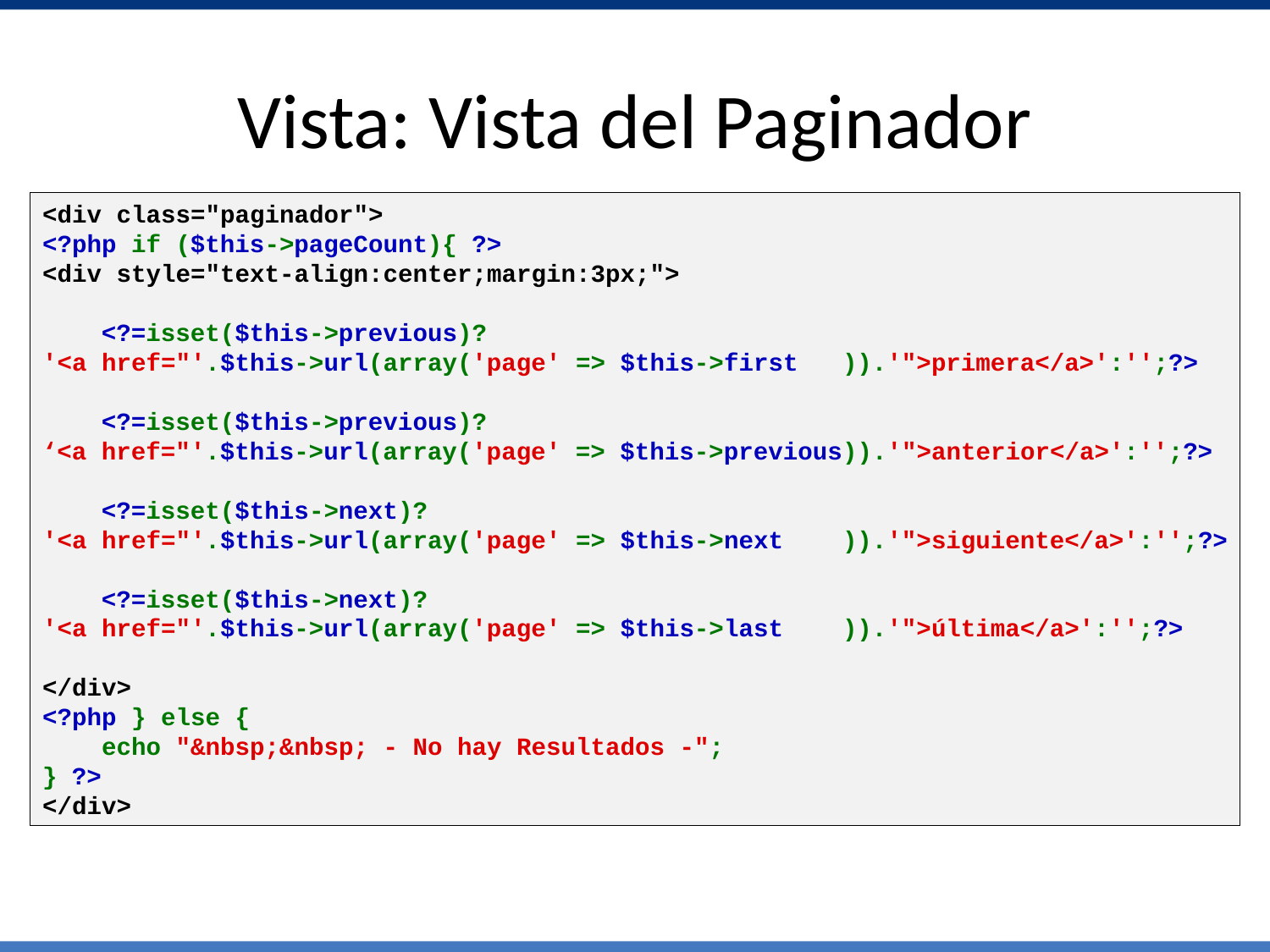

# Vista: Vista del Paginador
<div class="paginador">
<?php if ($this->pageCount){ ?>
<div style="text-align:center;margin:3px;">
    <?=isset($this->previous)?
'<a href="'.$this->url(array('page' => $this->first   )).'">primera</a>':'';?>
    <?=isset($this->previous)?
‘<a href="'.$this->url(array('page' => $this->previous)).'">anterior</a>':'';?>
    <?=isset($this->next)?
'<a href="'.$this->url(array('page' => $this->next    )).'">siguiente</a>':'';?>
    <?=isset($this->next)?
'<a href="'.$this->url(array('page' => $this->last    )).'">última</a>':'';?>
</div>
<?php } else {
    echo "&nbsp;&nbsp; - No hay Resultados -";
} ?>
</div>